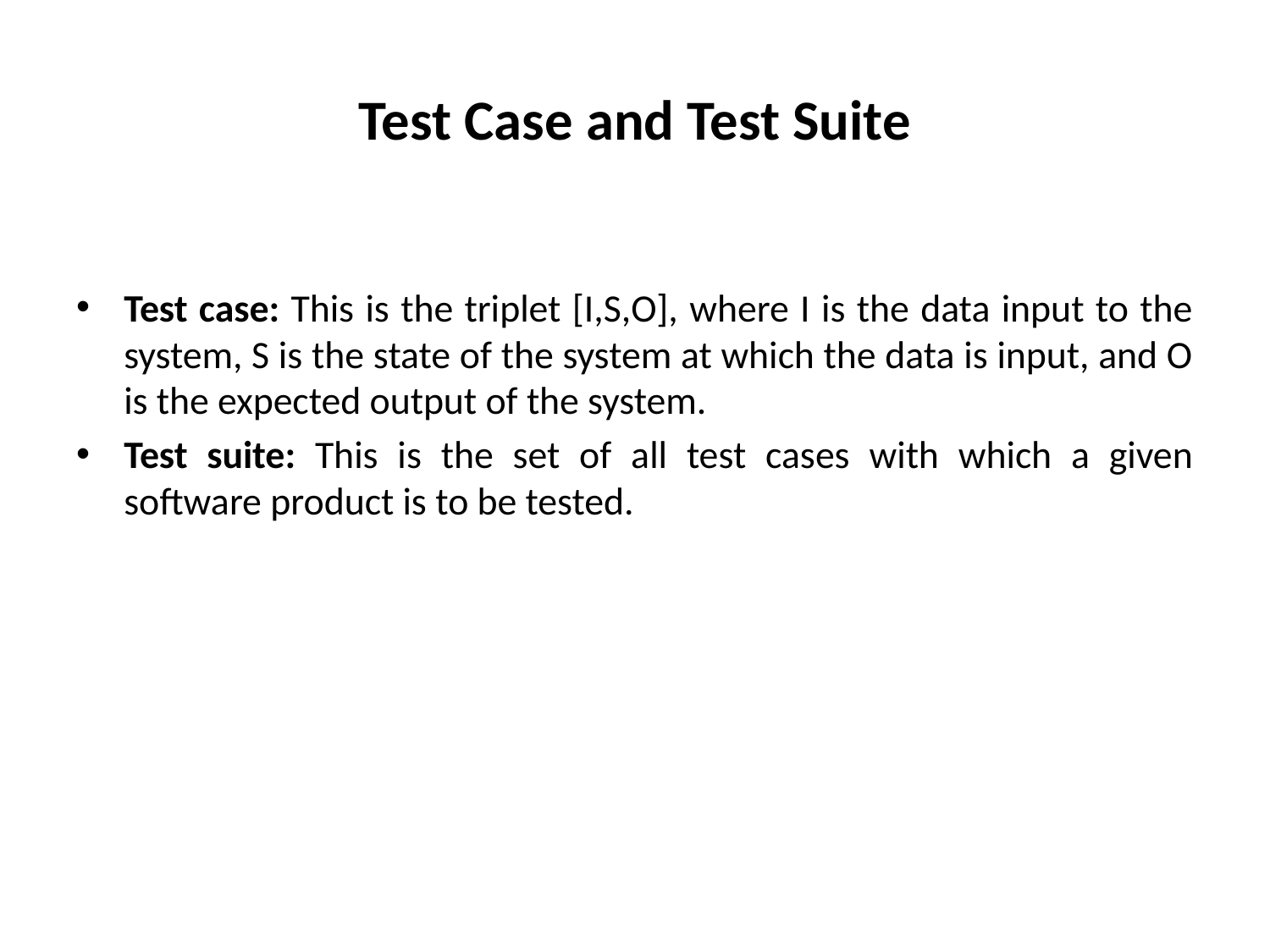

# Test Case and Test Suite

Test case: This is the triplet [I,S,O], where I is the data input to the system, S is the state of the system at which the data is input, and O is the expected output of the system.
Test suite: This is the set of all test cases with which a given software product is to be tested.